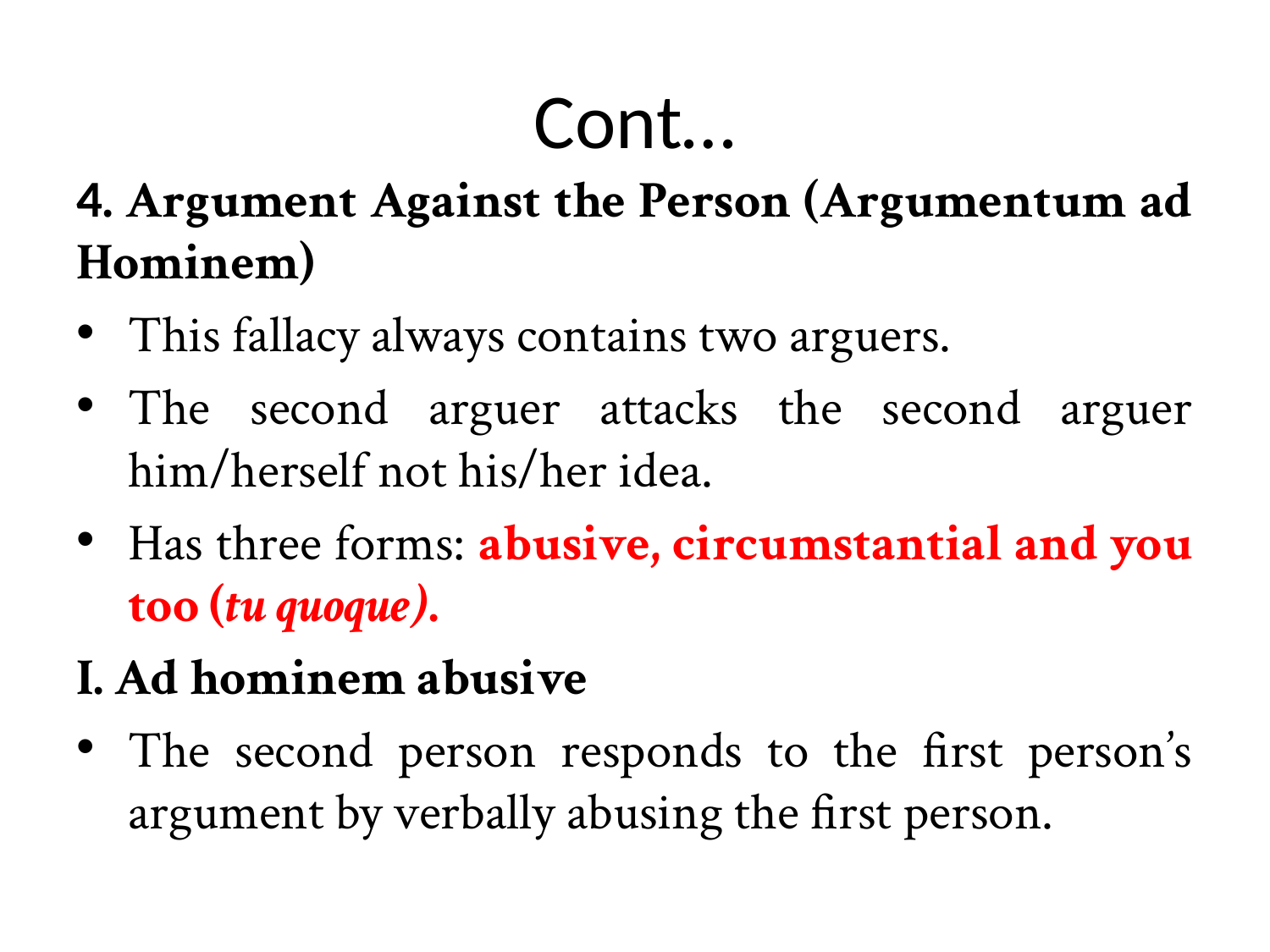

# Cont…
4. Argument Against the Person (Argumentum ad Hominem)
This fallacy always contains two arguers.
The second arguer attacks the second arguer him/herself not his/her idea.
Has three forms: abusive, circumstantial and you too (tu quoque).
I. Ad hominem abusive
The second person responds to the first person’s argument by verbally abusing the first person.